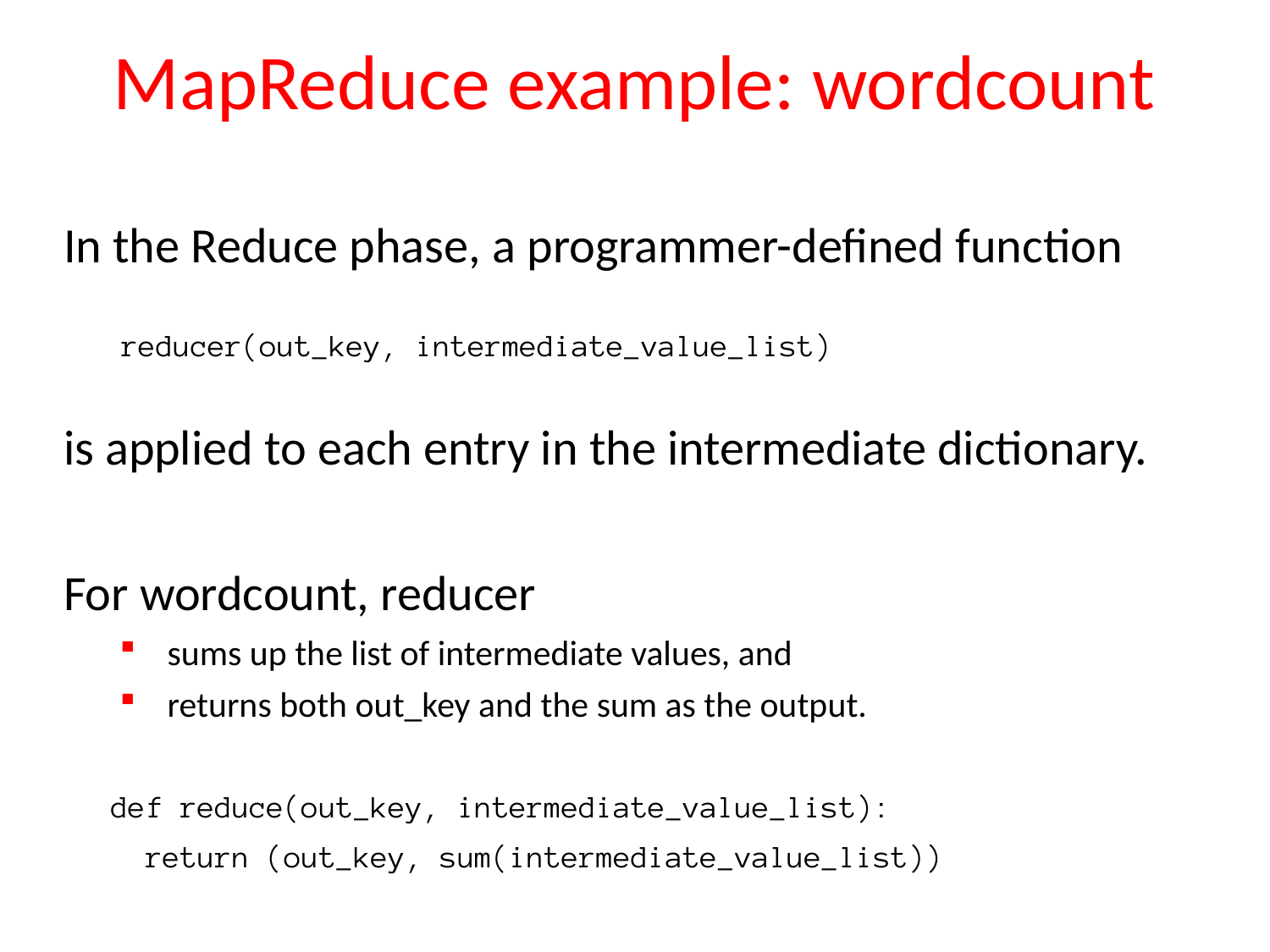

# MapReduce example: wordcount
In the Reduce phase, a programmer-defined function

 reducer(out_key, intermediate_value_list)

is applied to each entry in the intermediate dictionary.

For wordcount, reducer
sums up the list of intermediate values, and
returns both out_key and the sum as the output.

def reduce(out_key, intermediate_value_list):
  return (out_key, sum(intermediate_value_list))